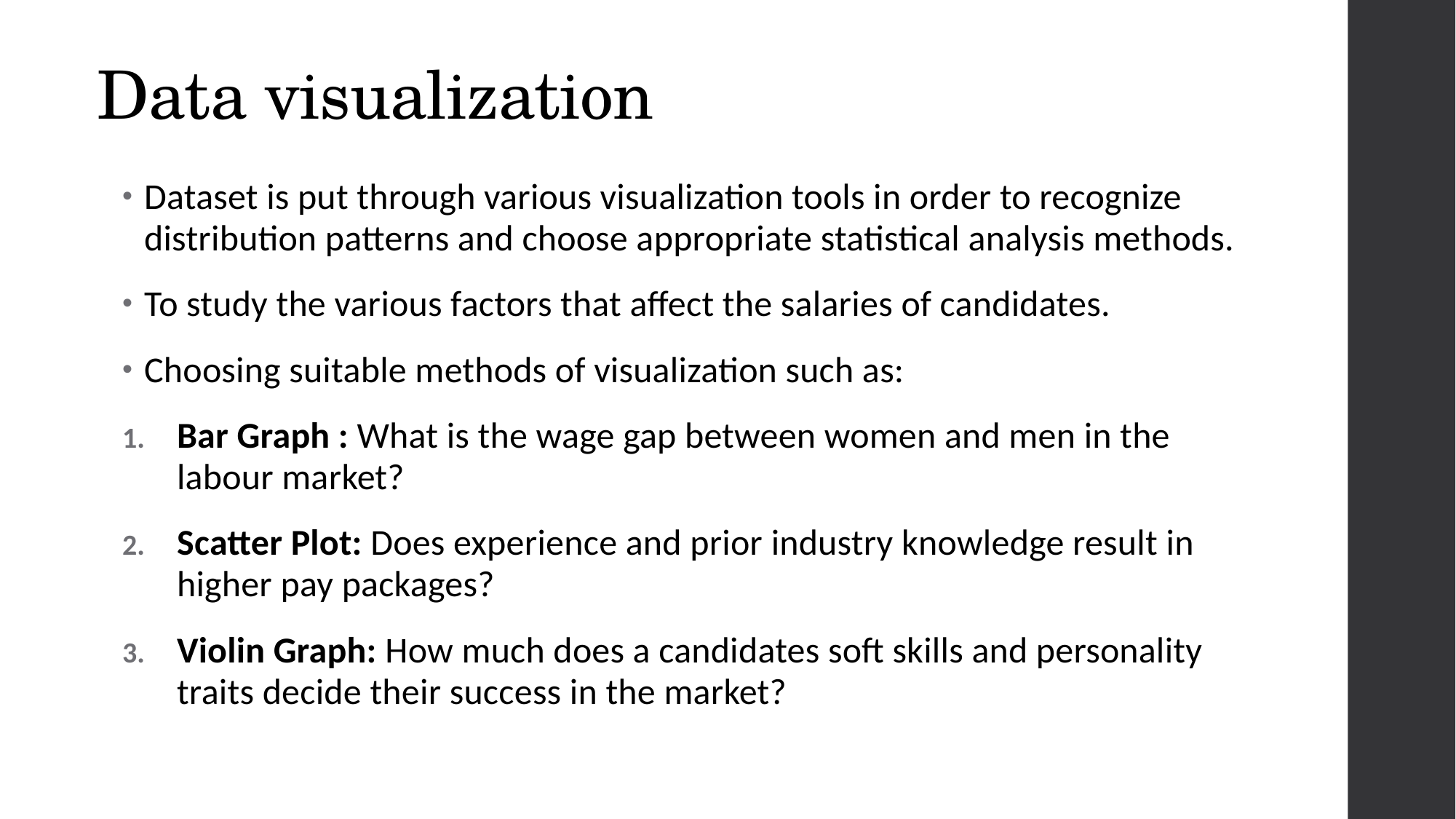

# Data visualization
Dataset is put through various visualization tools in order to recognize distribution patterns and choose appropriate statistical analysis methods.
To study the various factors that affect the salaries of candidates.
Choosing suitable methods of visualization such as:
Bar Graph : What is the wage gap between women and men in the labour market?
Scatter Plot: Does experience and prior industry knowledge result in higher pay packages?
Violin Graph: How much does a candidates soft skills and personality traits decide their success in the market?